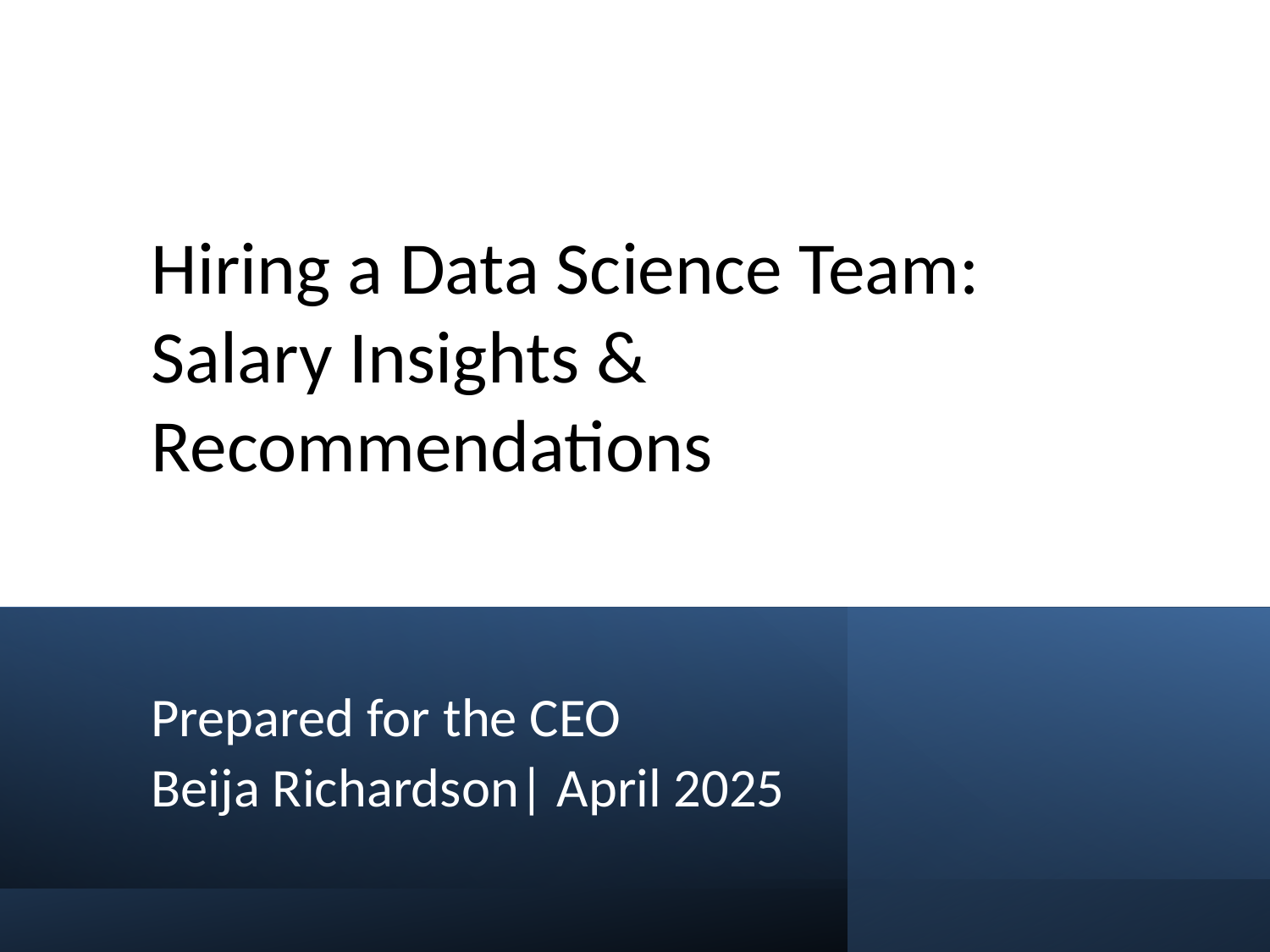

# Hiring a Data Science Team: Salary Insights & Recommendations

Prepared for the CEO
Beija Richardson| April 2025